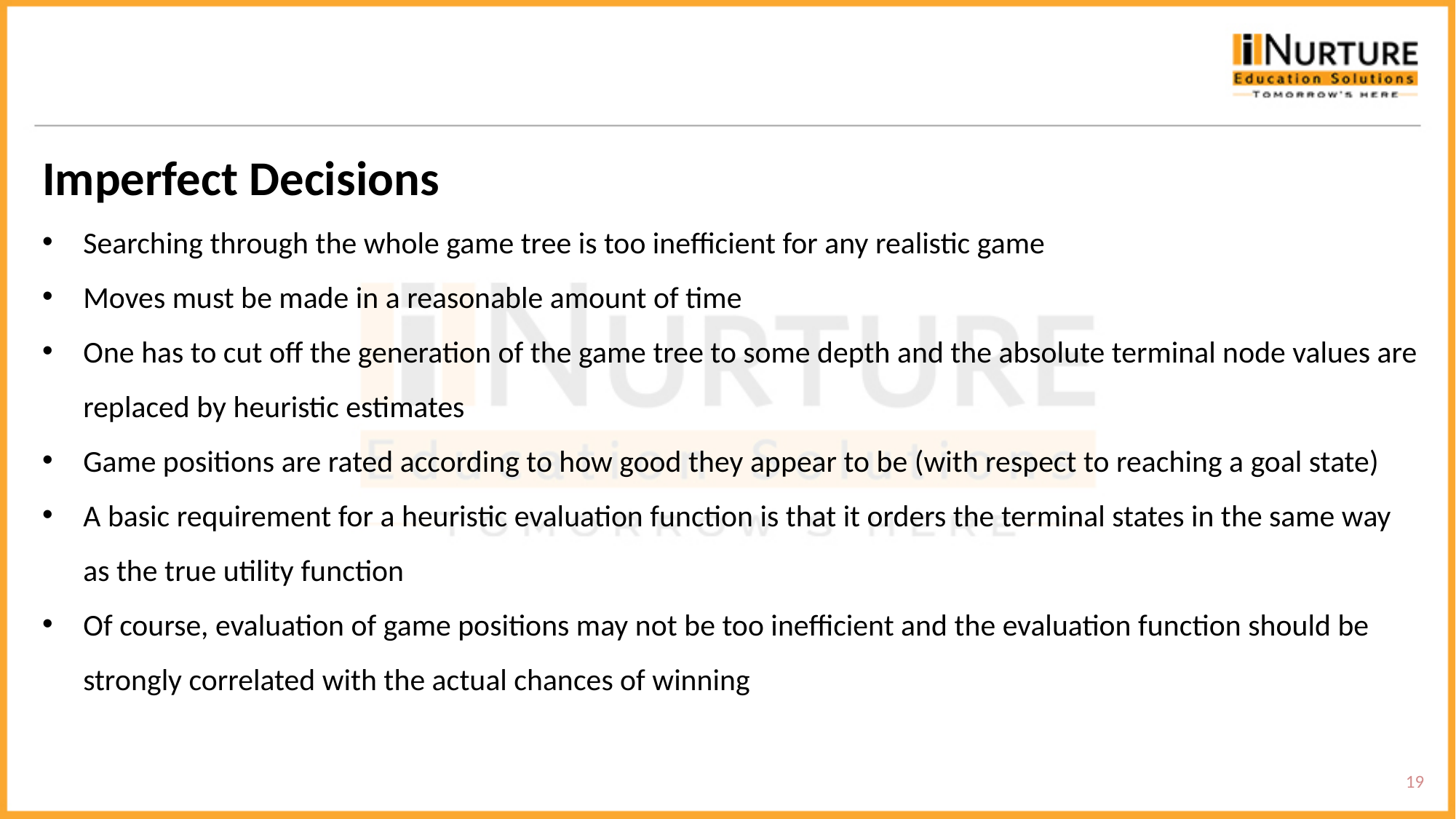

Imperfect Decisions
Searching through the whole game tree is too inefficient for any realistic game
Moves must be made in a reasonable amount of time
One has to cut off the generation of the game tree to some depth and the absolute terminal node values are replaced by heuristic estimates
Game positions are rated according to how good they appear to be (with respect to reaching a goal state)
A basic requirement for a heuristic evaluation function is that it orders the terminal states in the same way as the true utility function
Of course, evaluation of game positions may not be too inefficient and the evaluation function should be strongly correlated with the actual chances of winning
19